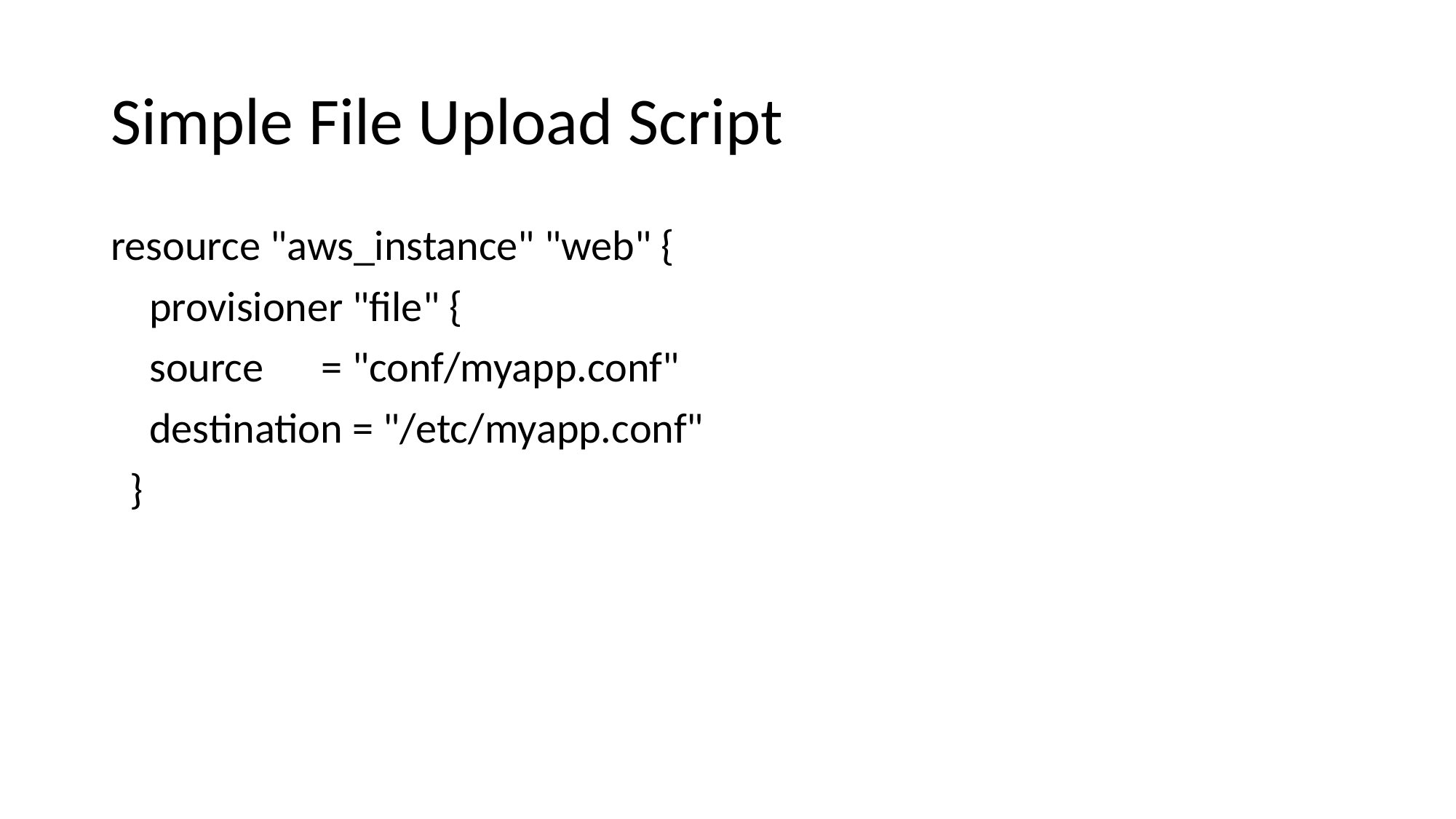

# Simple File Upload Script
resource "aws_instance" "web" {
    provisioner "file" {
    source      = "conf/myapp.conf"
    destination = "/etc/myapp.conf"
  }